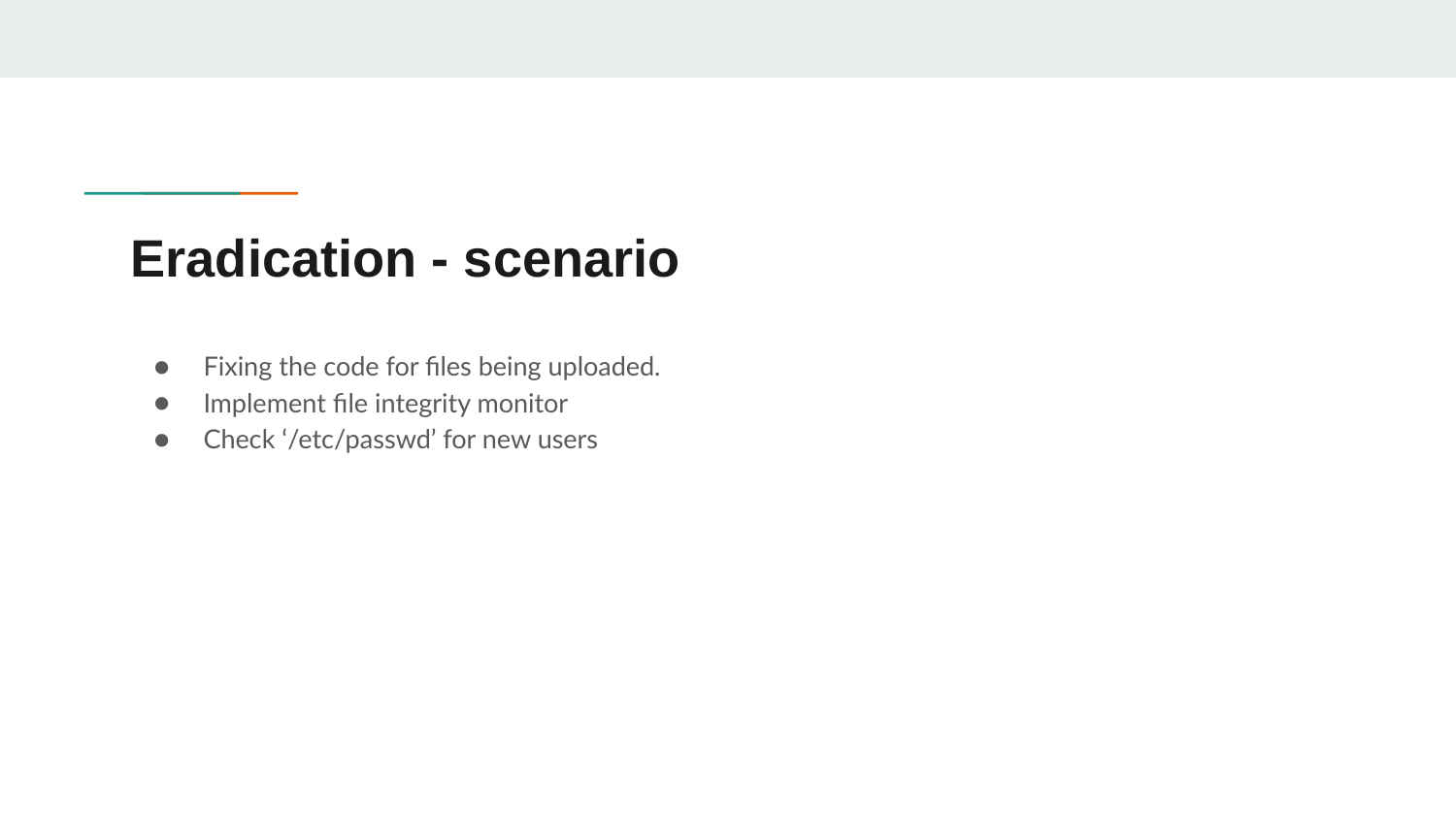

# Eradication - scenario
Fixing the code for files being uploaded.
Implement file integrity monitor
Check ‘/etc/passwd’ for new users